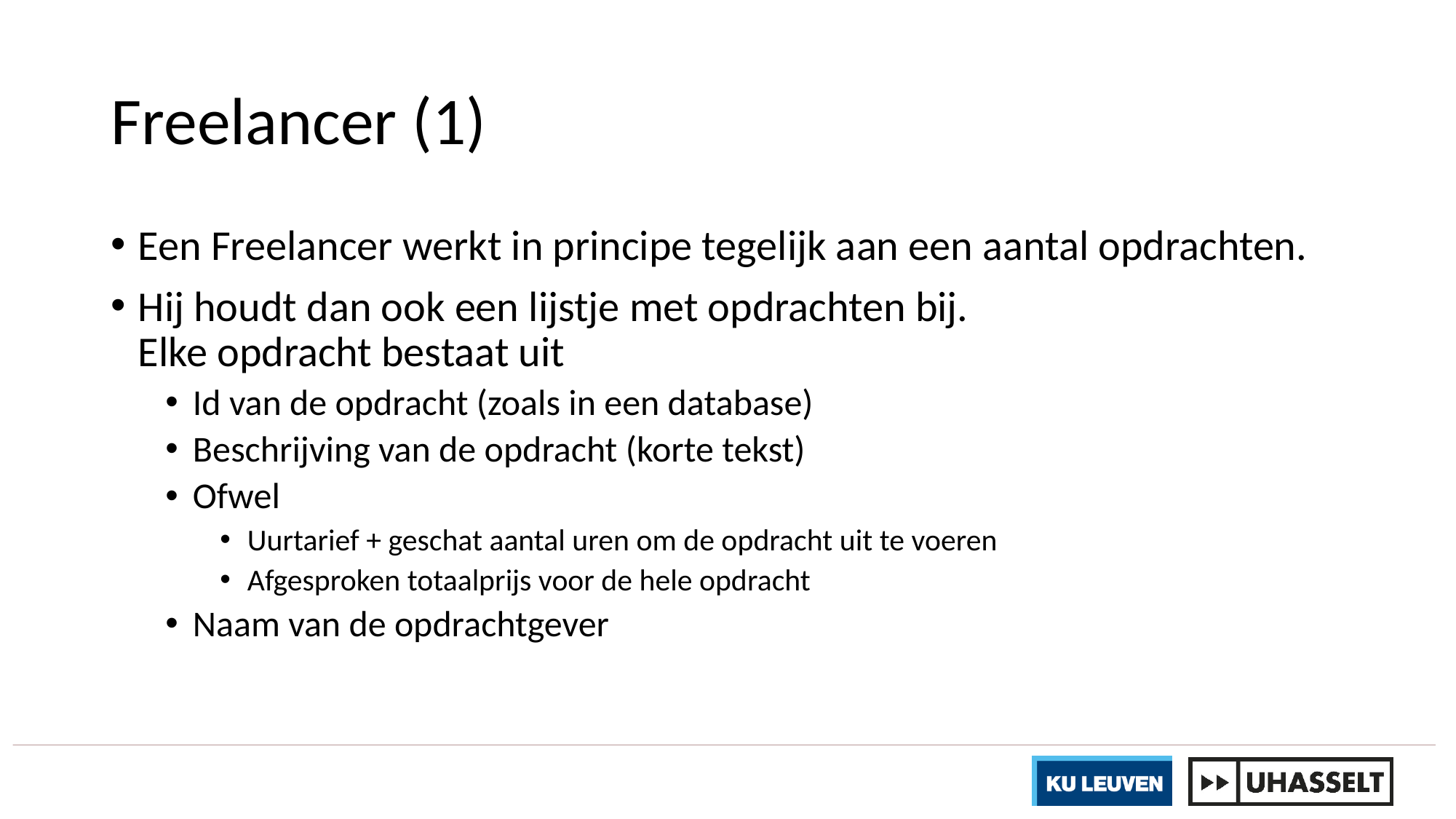

# Freelancer (1)
Een Freelancer werkt in principe tegelijk aan een aantal opdrachten.
Hij houdt dan ook een lijstje met opdrachten bij.
Elke opdracht bestaat uit
Id van de opdracht (zoals in een database)
Beschrijving van de opdracht (korte tekst)
Ofwel
Uurtarief + geschat aantal uren om de opdracht uit te voeren
Afgesproken totaalprijs voor de hele opdracht
Naam van de opdrachtgever